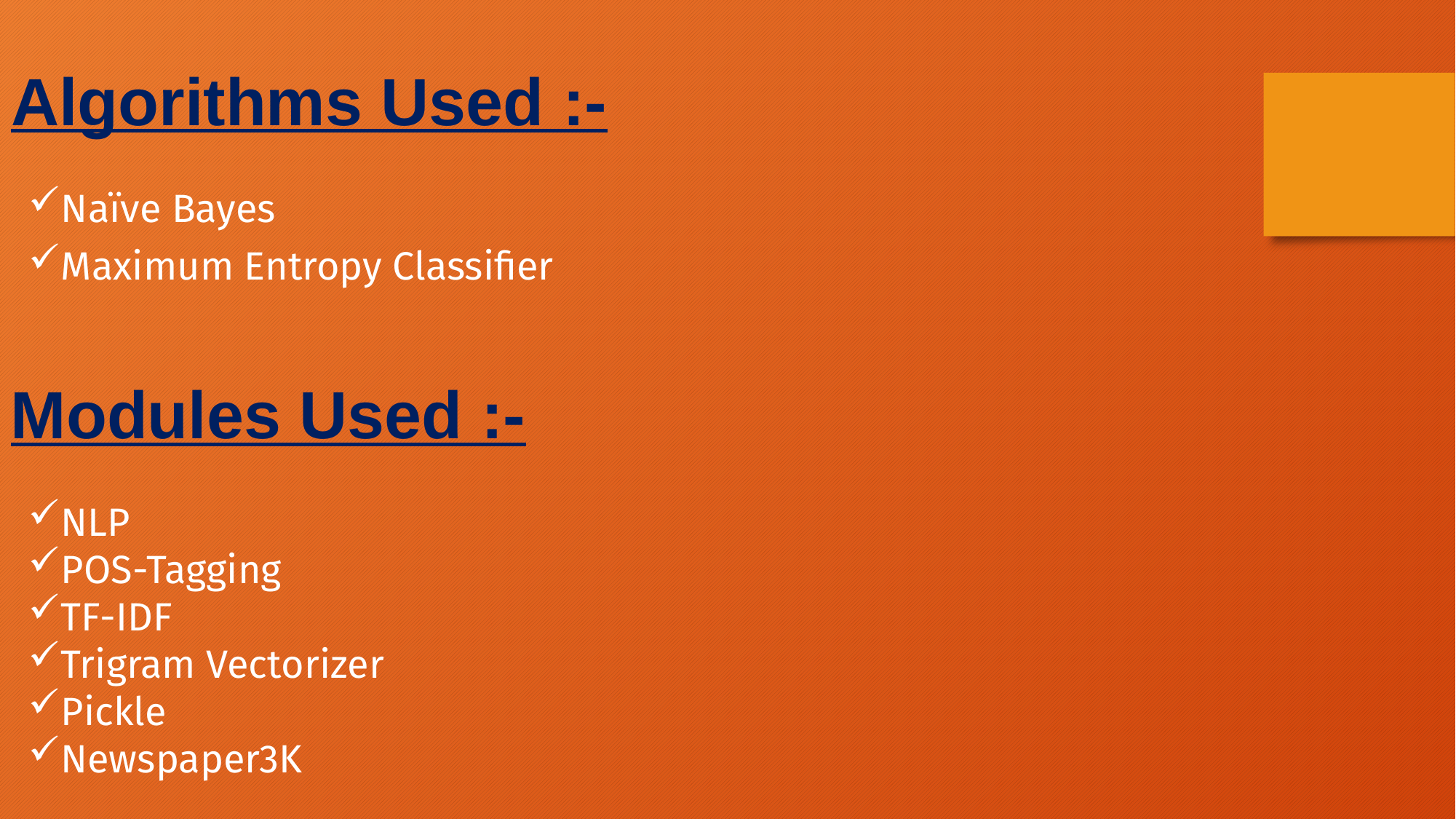

Algorithms Used :-
Naïve Bayes
Maximum Entropy Classifier
Modules Used :-
NLP
POS-Tagging
TF-IDF
Trigram Vectorizer
Pickle
Newspaper3K